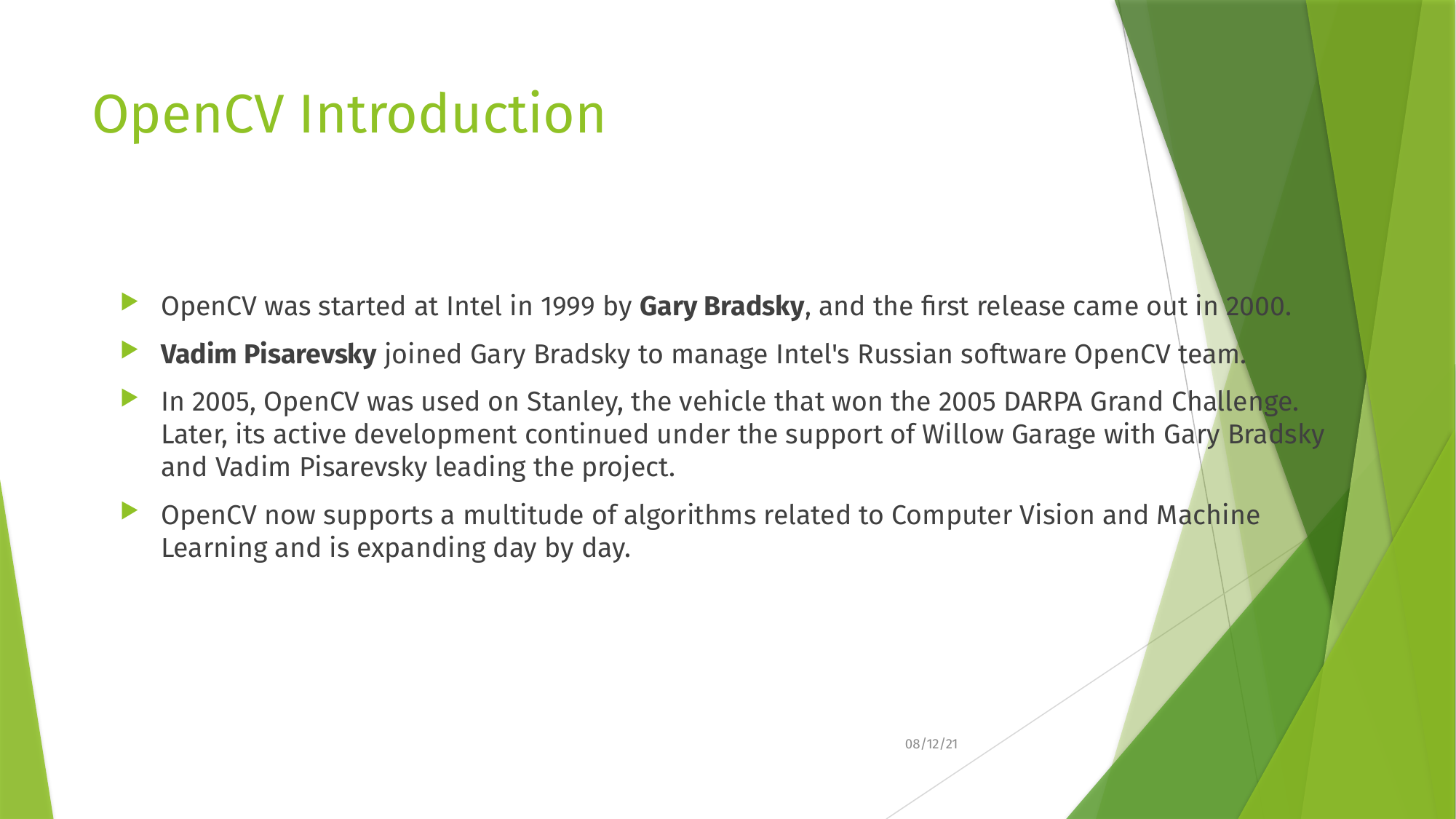

# OpenCV Introduction
OpenCV was started at Intel in 1999 by Gary Bradsky, and the first release came out in 2000.
Vadim Pisarevsky joined Gary Bradsky to manage Intel's Russian software OpenCV team.
In 2005, OpenCV was used on Stanley, the vehicle that won the 2005 DARPA Grand Challenge. Later, its active development continued under the support of Willow Garage with Gary Bradsky and Vadim Pisarevsky leading the project.
OpenCV now supports a multitude of algorithms related to Computer Vision and Machine Learning and is expanding day by day.
08/12/21